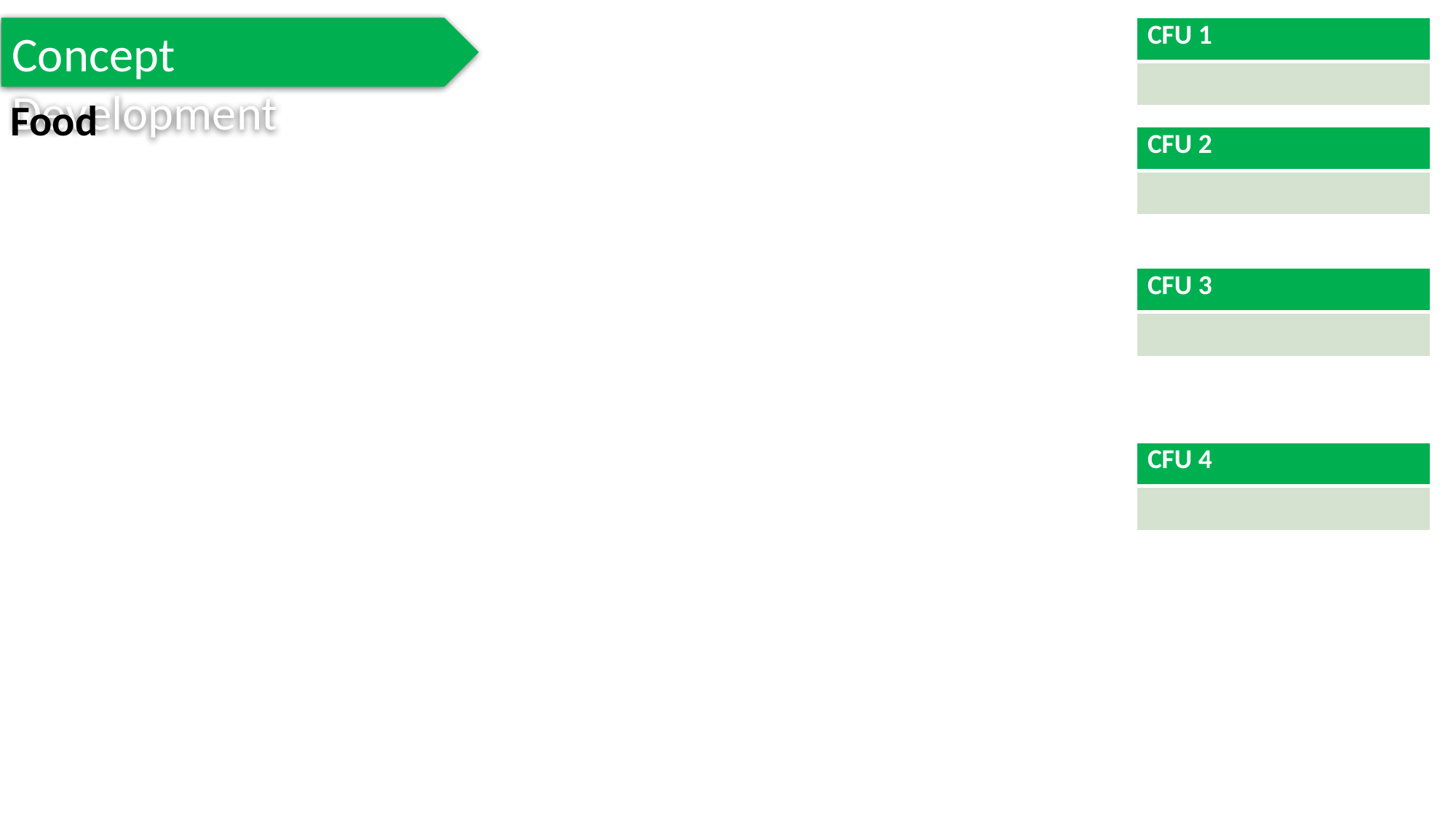

Concept Development
| CFU 1 |
| --- |
|  |
Food
| CFU 2 |
| --- |
|  |
| CFU 3 |
| --- |
|  |
| CFU 4 |
| --- |
|  |